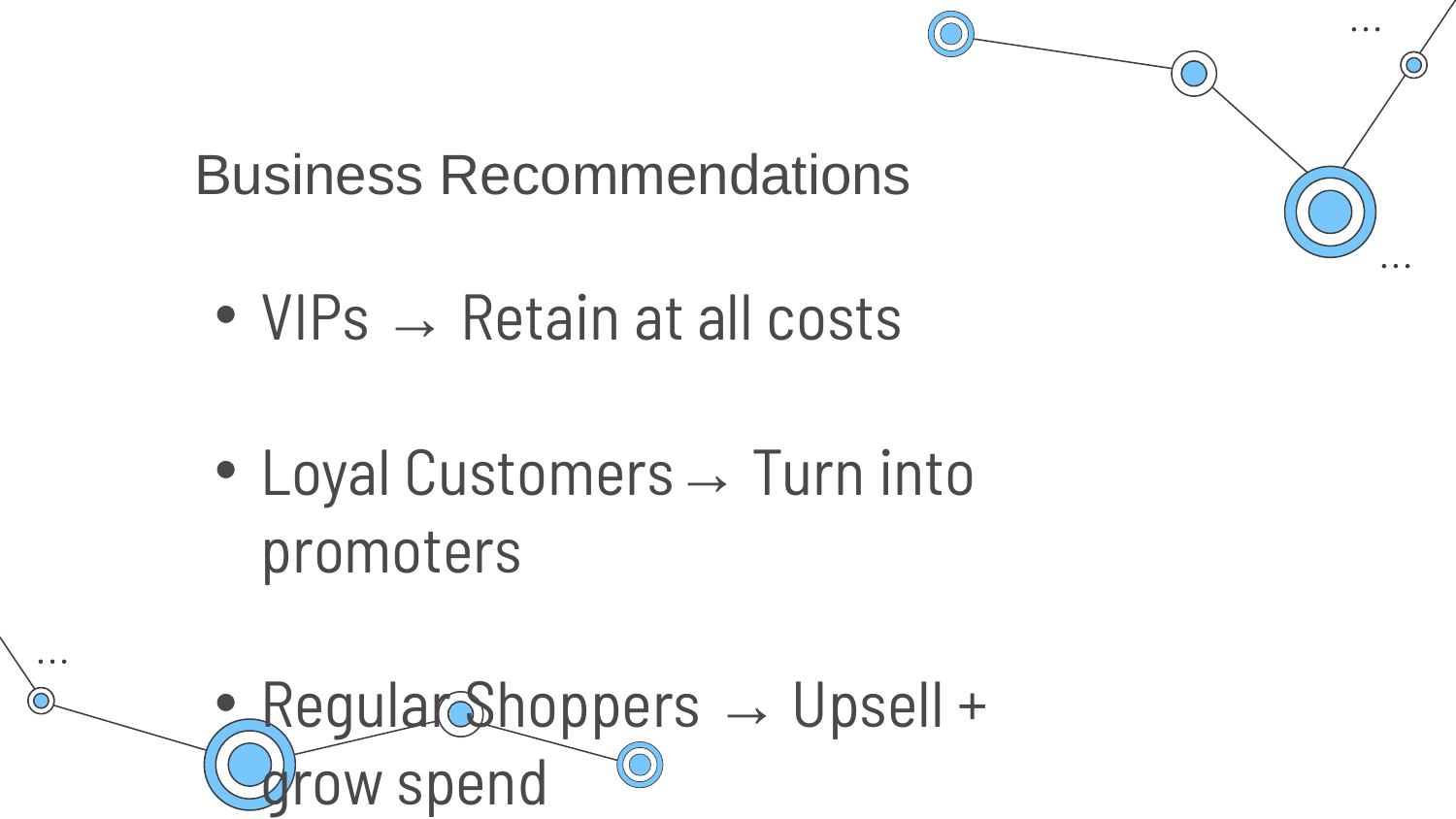

# Business Recommendations
VIPs → Retain at all costs

Loyal Customers→ Turn into promoters

Regular Shoppers → Upsell + grow spend

At-Risk → Win-back campaigns